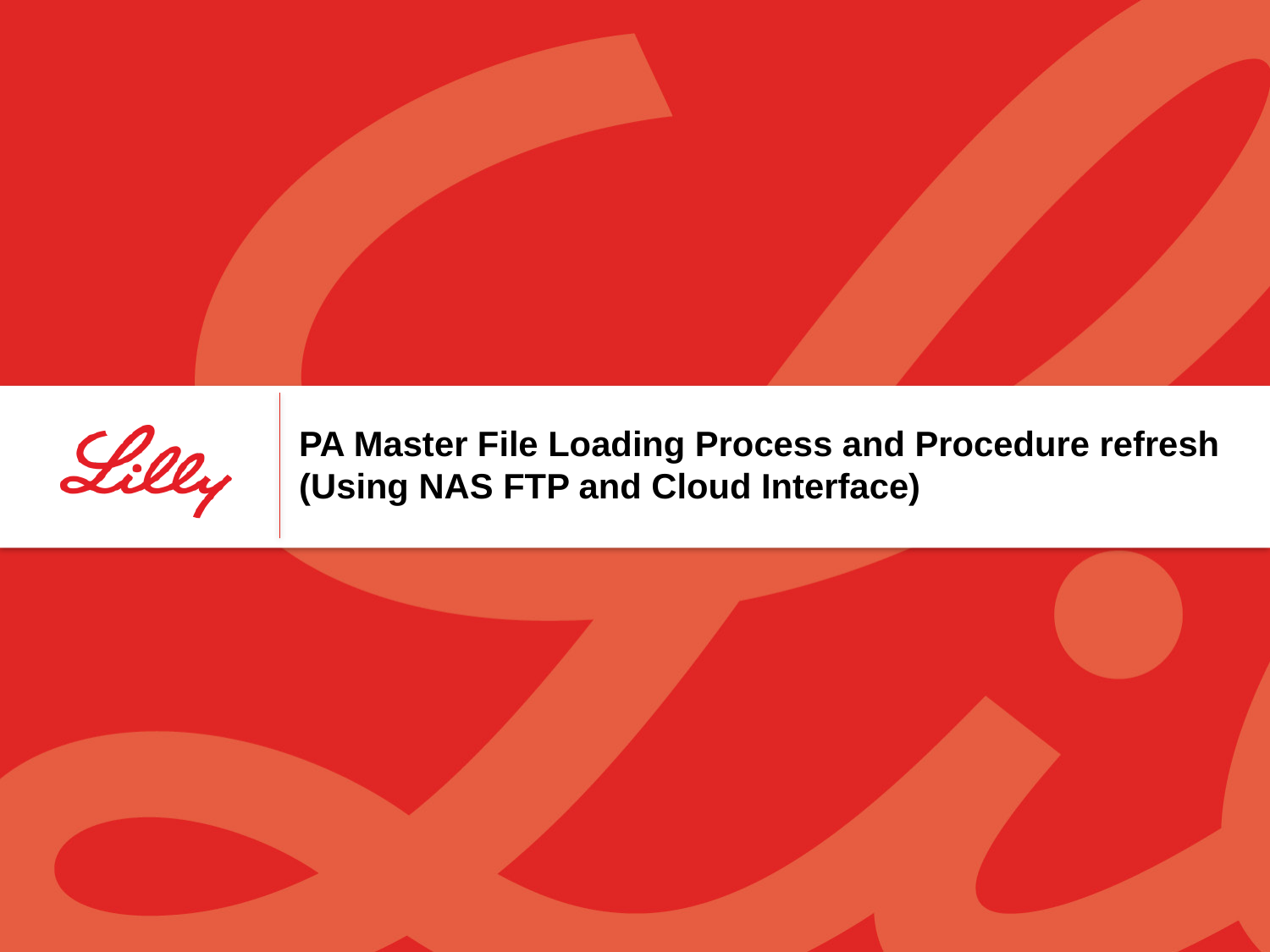

# PA Master File Loading Process and Procedure refresh (Using NAS FTP and Cloud Interface)